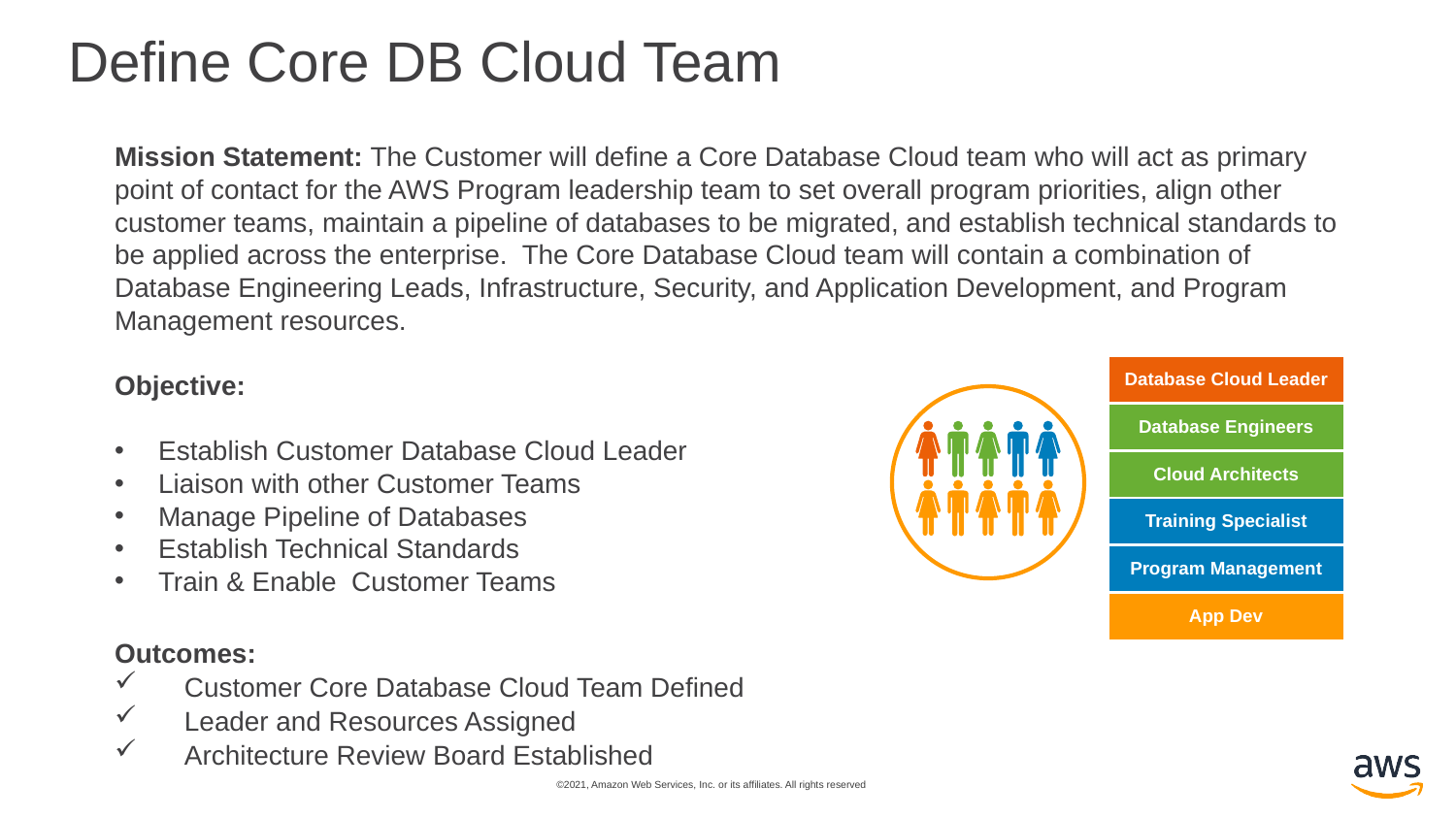

# Define Core DB Cloud Team
Mission Statement: The Customer will define a Core Database Cloud team who will act as primary point of contact for the AWS Program leadership team to set overall program priorities, align other customer teams, maintain a pipeline of databases to be migrated, and establish technical standards to be applied across the enterprise.  The Core Database Cloud team will contain a combination of Database Engineering Leads, Infrastructure, Security, and Application Development, and Program Management resources.

Objective:

Establish Customer Database Cloud Leader
Liaison with other Customer Teams
Manage Pipeline of Databases
Establish Technical Standards
Train & Enable  Customer Teams

Outcomes:
Customer Core Database Cloud Team Defined
Leader and Resources Assigned
Architecture Review Board Established
| Database Cloud Leader |
| --- |
| Database Engineers |
| Cloud Architects |
| Training Specialist |
| Program Management |
| App Dev |